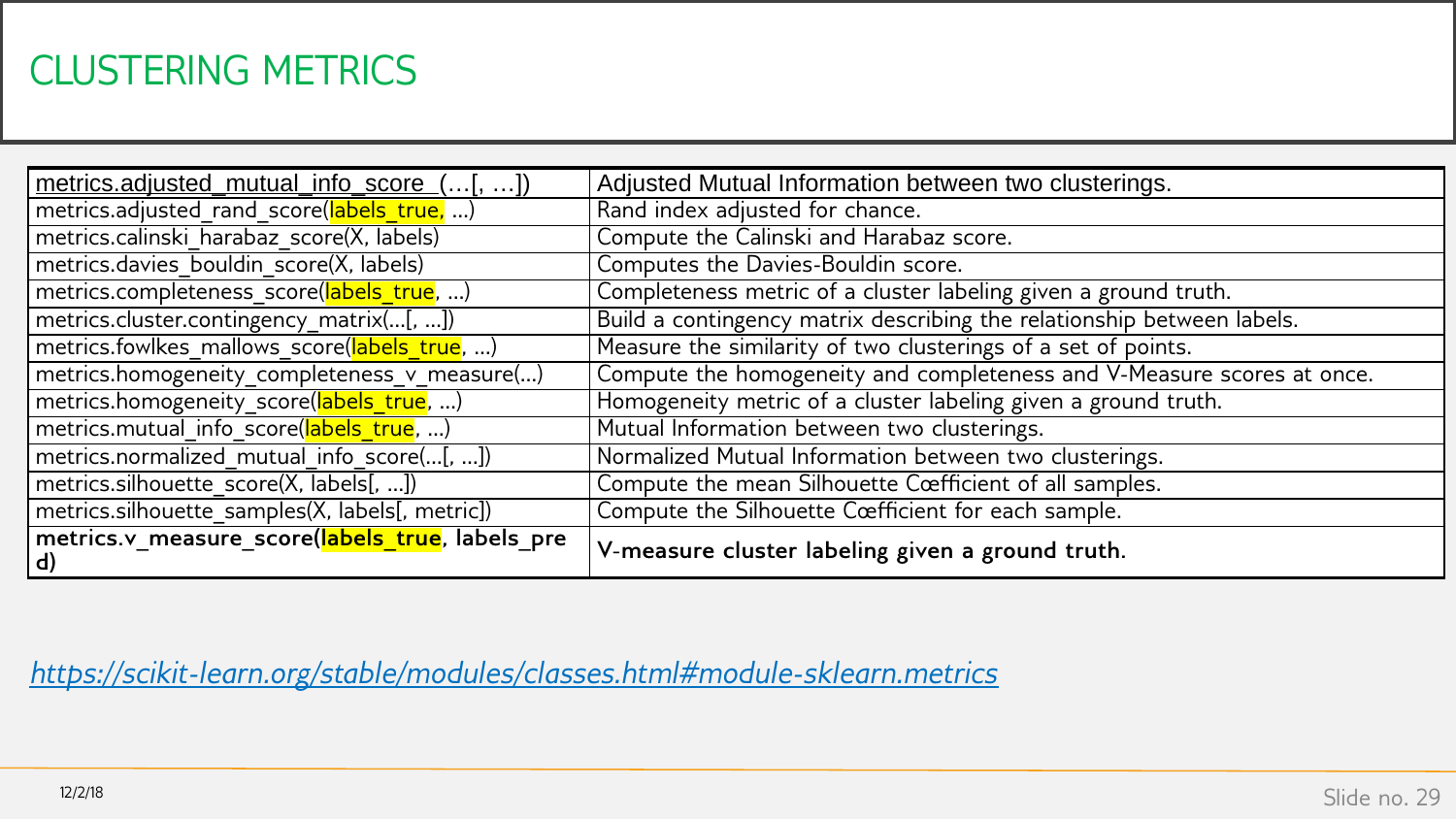

# CLUSTERING METRICS
| metrics.adjusted\_mutual\_info\_score (…[, …]) | Adjusted Mutual Information between two clusterings. |
| --- | --- |
| metrics.adjusted\_rand\_score(labels\_true, …) | Rand index adjusted for chance. |
| metrics.calinski\_harabaz\_score(X, labels) | Compute the Calinski and Harabaz score. |
| metrics.davies\_bouldin\_score(X, labels) | Computes the Davies-Bouldin score. |
| metrics.completeness\_score(labels\_true, …) | Completeness metric of a cluster labeling given a ground truth. |
| metrics.cluster.contingency\_matrix(…[, …]) | Build a contingency matrix describing the relationship between labels. |
| metrics.fowlkes\_mallows\_score(labels\_true, …) | Measure the similarity of two clusterings of a set of points. |
| metrics.homogeneity\_completeness\_v\_measure(…) | Compute the homogeneity and completeness and V-Measure scores at once. |
| metrics.homogeneity\_score(labels\_true, …) | Homogeneity metric of a cluster labeling given a ground truth. |
| metrics.mutual\_info\_score(labels\_true, …) | Mutual Information between two clusterings. |
| metrics.normalized\_mutual\_info\_score(…[, …]) | Normalized Mutual Information between two clusterings. |
| metrics.silhouette\_score(X, labels[, …]) | Compute the mean Silhouette Coefficient of all samples. |
| metrics.silhouette\_samples(X, labels[, metric]) | Compute the Silhouette Coefficient for each sample. |
| metrics.v\_measure\_score(labels\_true, labels\_pred) | V-measure cluster labeling given a ground truth. |
https://scikit-learn.org/stable/modules/classes.html#module-sklearn.metrics

12/2/18
Slide no. 29